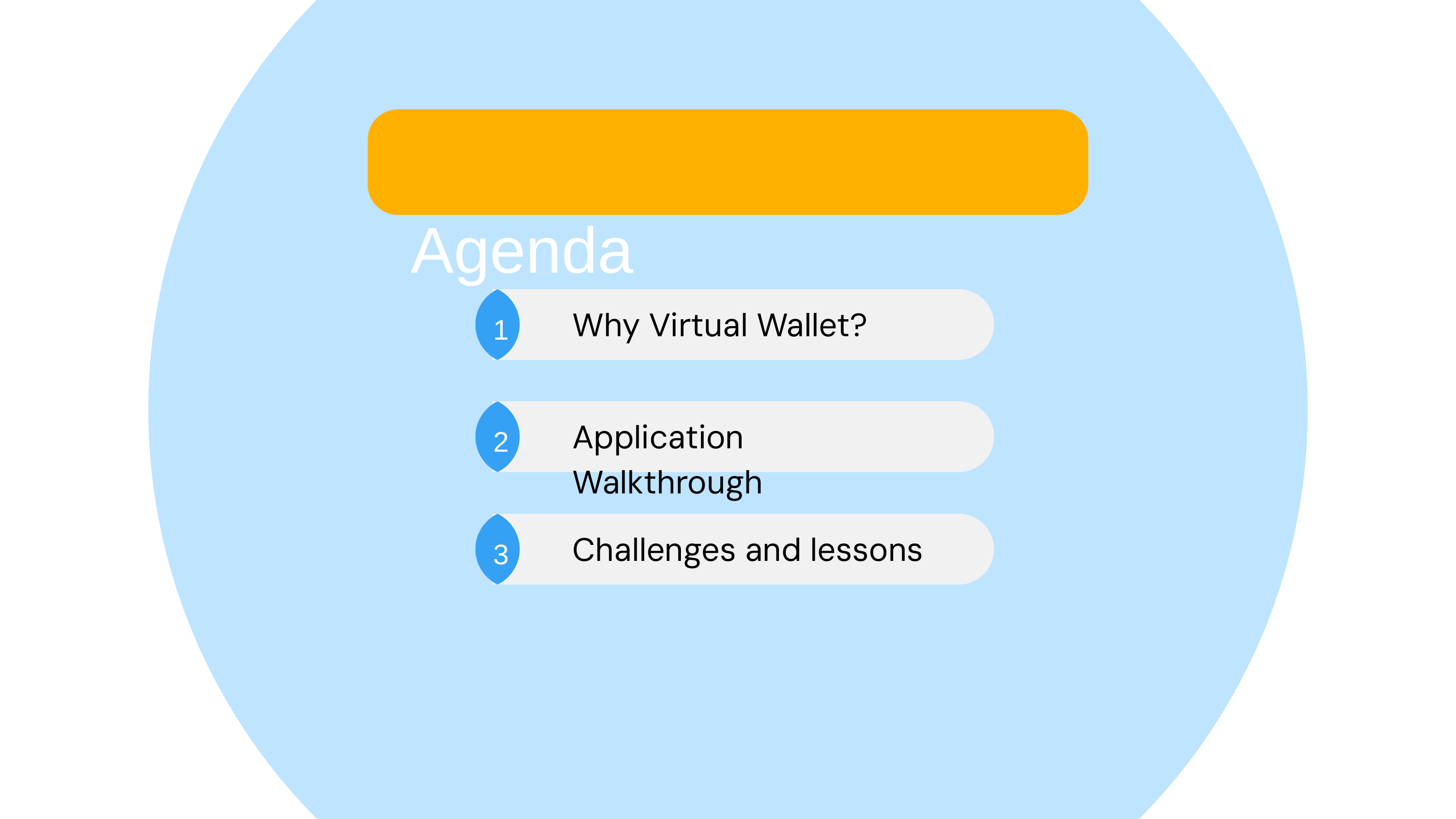

Agenda

1

Why Virtual Wallet?

2

Application Walkthrough

3

Challenges and lessons